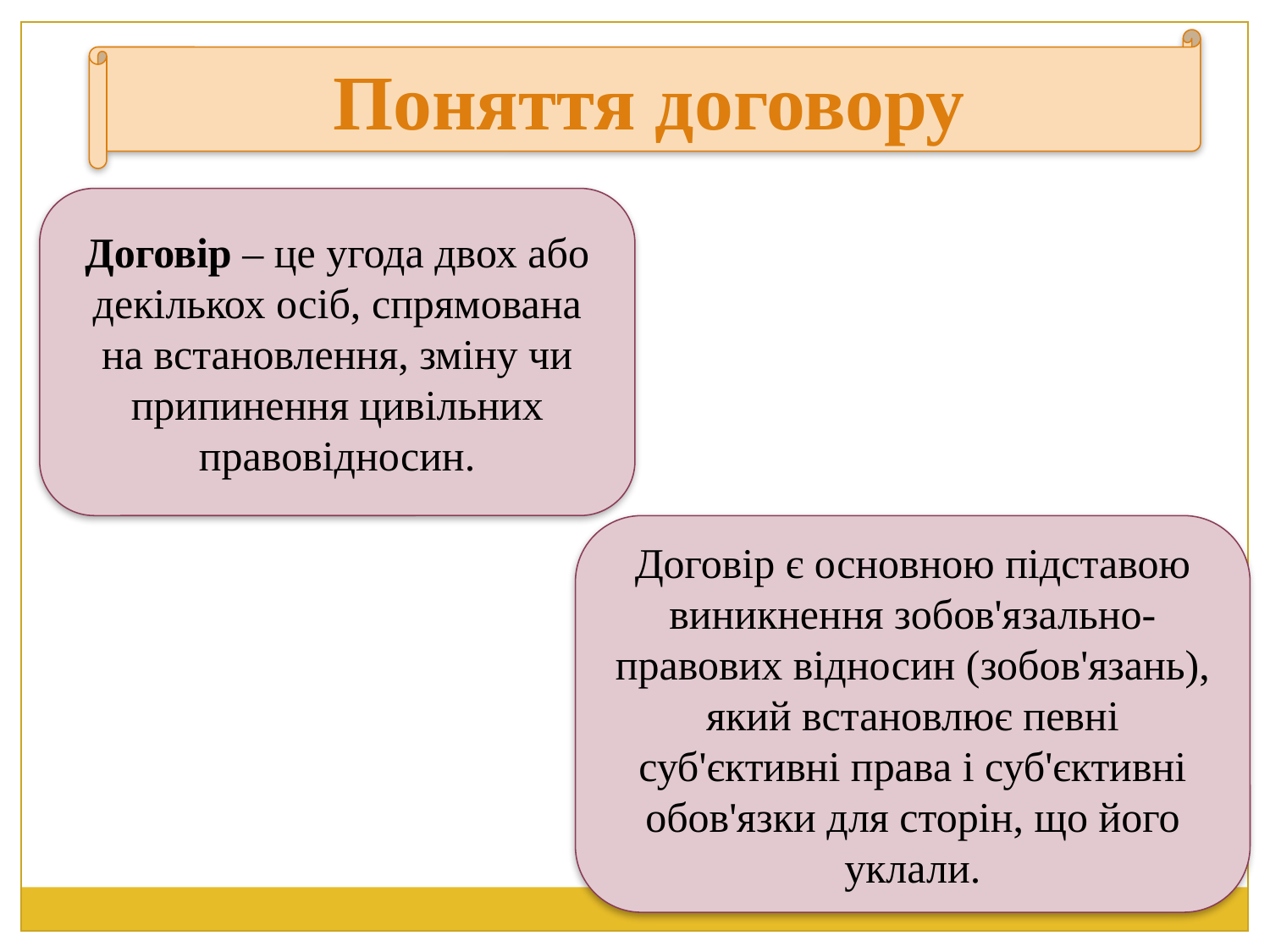

Поняття договору
Договір – це угода двох або декількох осіб, спрямована на встановлення, зміну чи припинення цивільних правовідносин.

Договір є основною підставою виникнення зобов'язально-правових відносин (зобов'язань), який встановлює певні суб'єктивні права і суб'єктивні обов'язки для сторін, що його уклали.